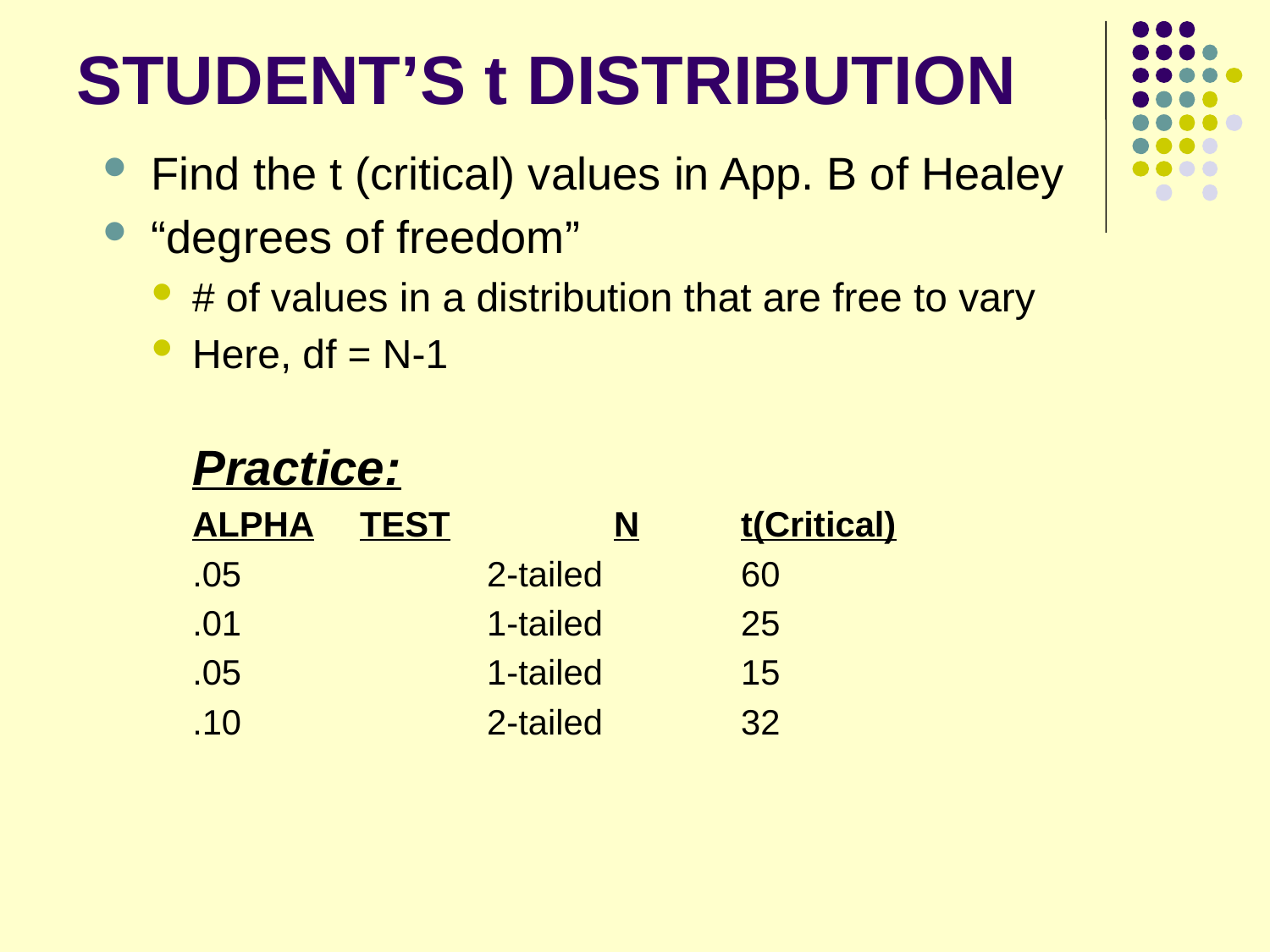

# STUDENT’S t DISTRIBUTION
Find the t (critical) values in App. B of Healey
“degrees of freedom”
# of values in a distribution that are free to vary
Here, df = N-1

Practice:
ALPHA	TEST		N	t(Critical)
.05		2-tailed		60
.01		1-tailed		25
.05		1-tailed		15
.10		2-tailed		32